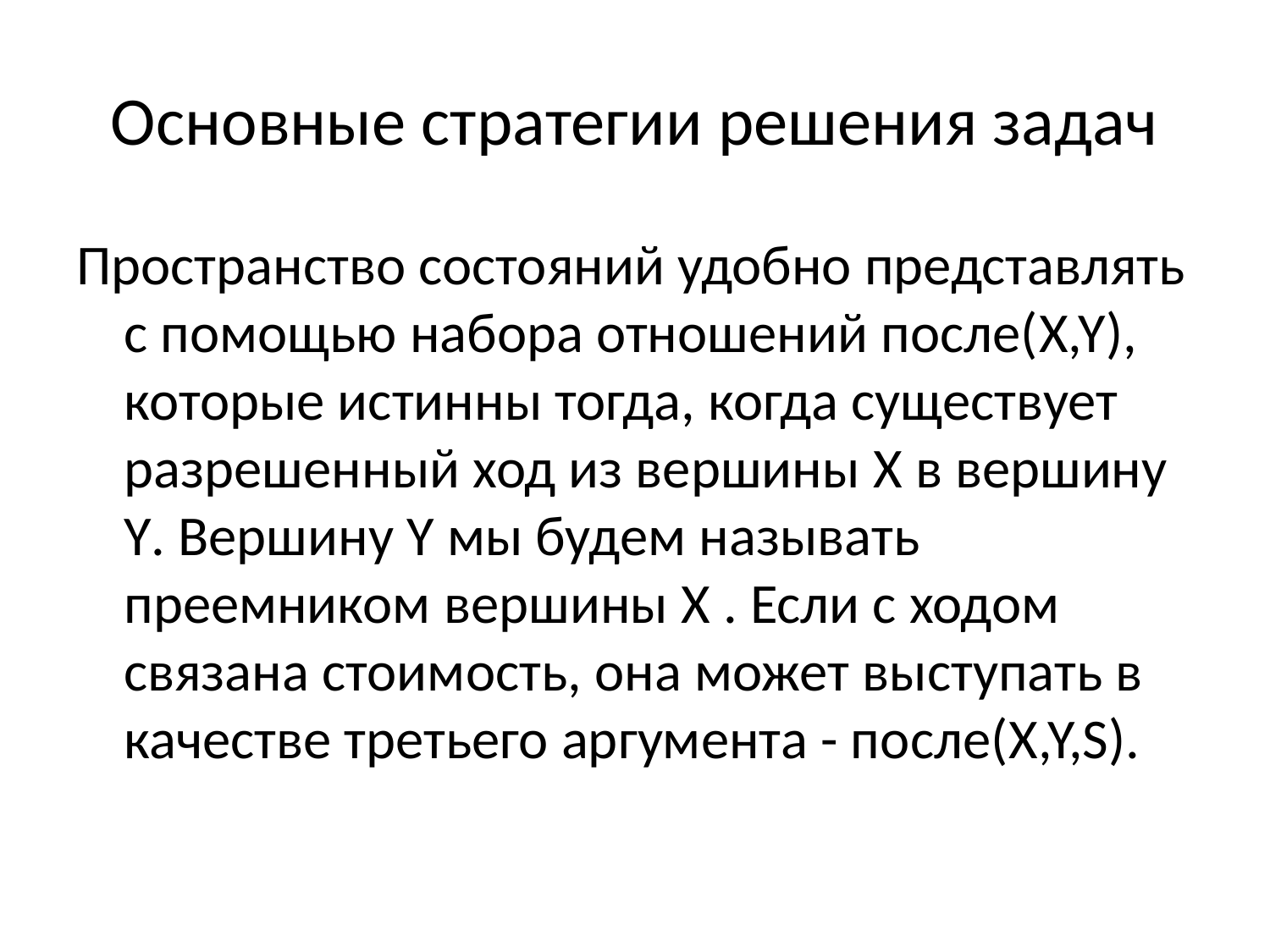

# Основные стратегии решения задач
Пространство состояний удобно представлять с помощью набора отношений после(X,Y), которые истинны тогда, когда существует разрешенный ход из вершины X в вершину Y. Вершину Y мы будем называть преемником вершины X . Если с ходом связана стоимость, она может выступать в качестве третьего аргумента - после(X,Y,S).